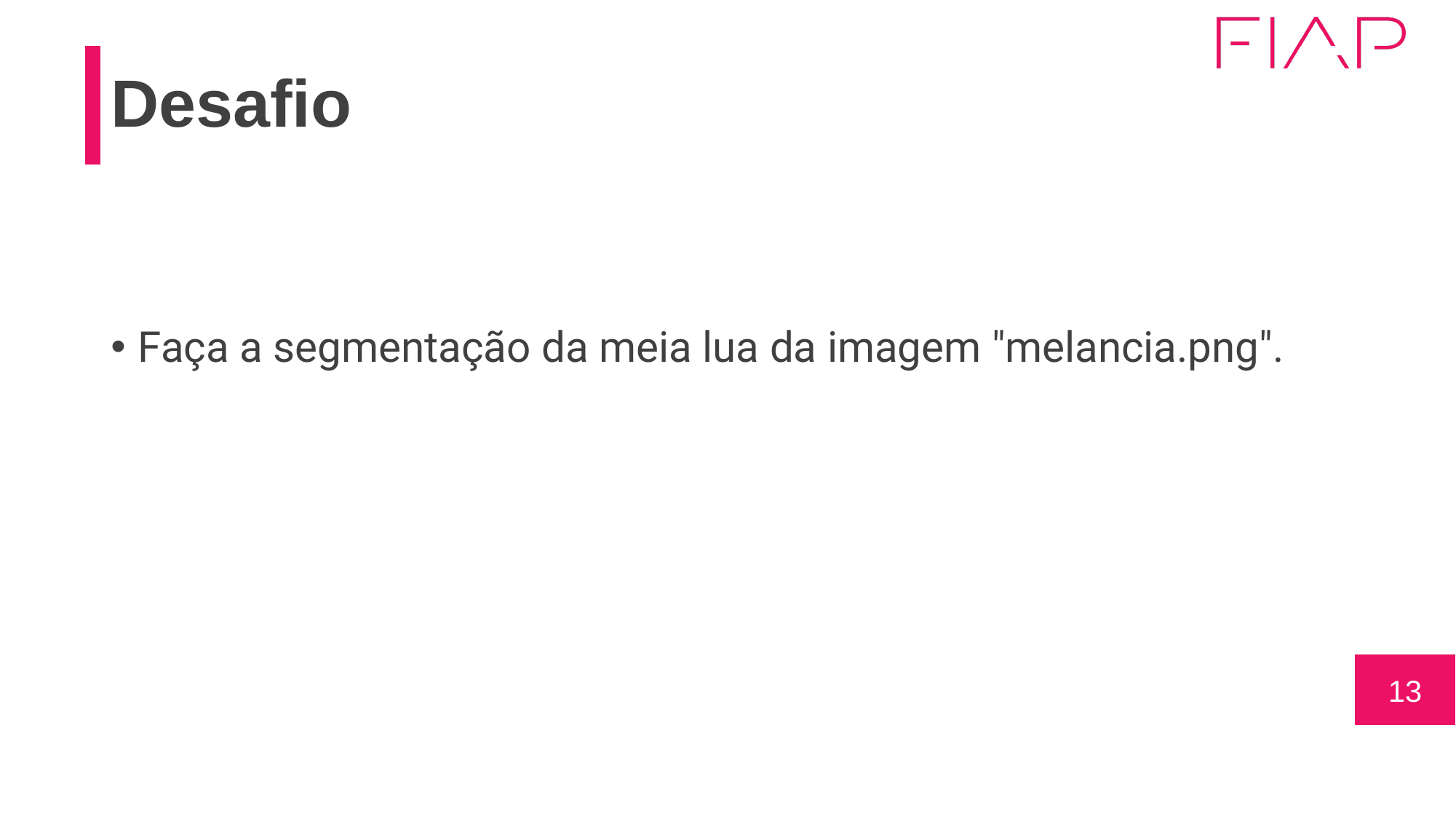

# Desafio
Faça a segmentação da meia lua da imagem "melancia.png".
13